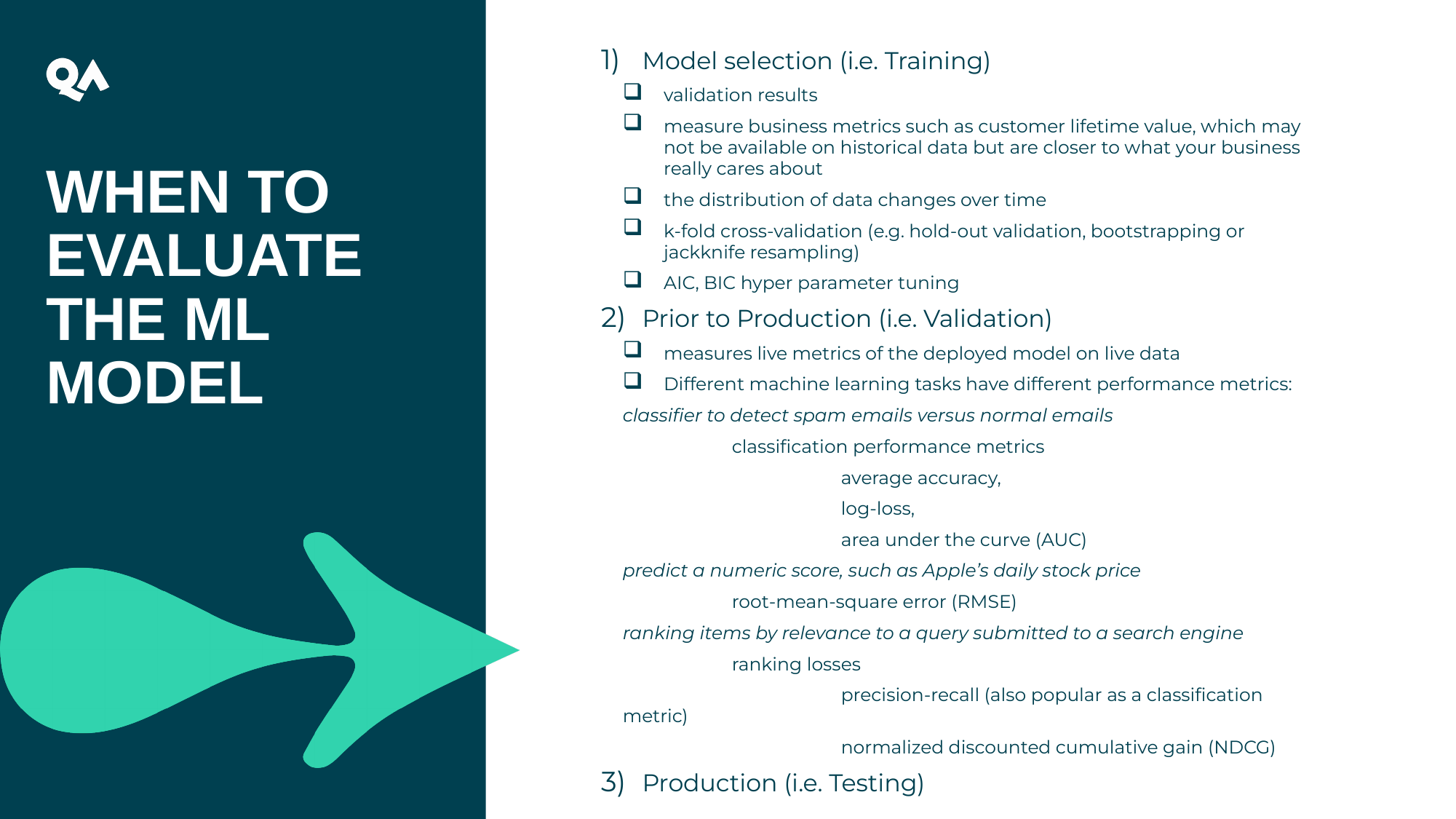

Model selection (i.e. Training)
validation results
measure business metrics such as customer lifetime value, which may not be available on historical data but are closer to what your business really cares about
the distribution of data changes over time
k-fold cross-validation (e.g. hold-out validation, bootstrapping or jackknife resampling)
AIC, BIC hyper parameter tuning
Prior to Production (i.e. Validation)
measures live metrics of the deployed model on live data
Different machine learning tasks have different performance metrics:
classifier to detect spam emails versus normal emails
	classification performance metrics
		average accuracy,
		log-loss,
		area under the curve (AUC)
predict a numeric score, such as Apple’s daily stock price
	root-mean-square error (RMSE)
ranking items by relevance to a query submitted to a search engine
	ranking losses
		precision-recall (also popular as a classification metric)
		normalized discounted cumulative gain (NDCG)
Production (i.e. Testing)

# When to evaluate the ML model